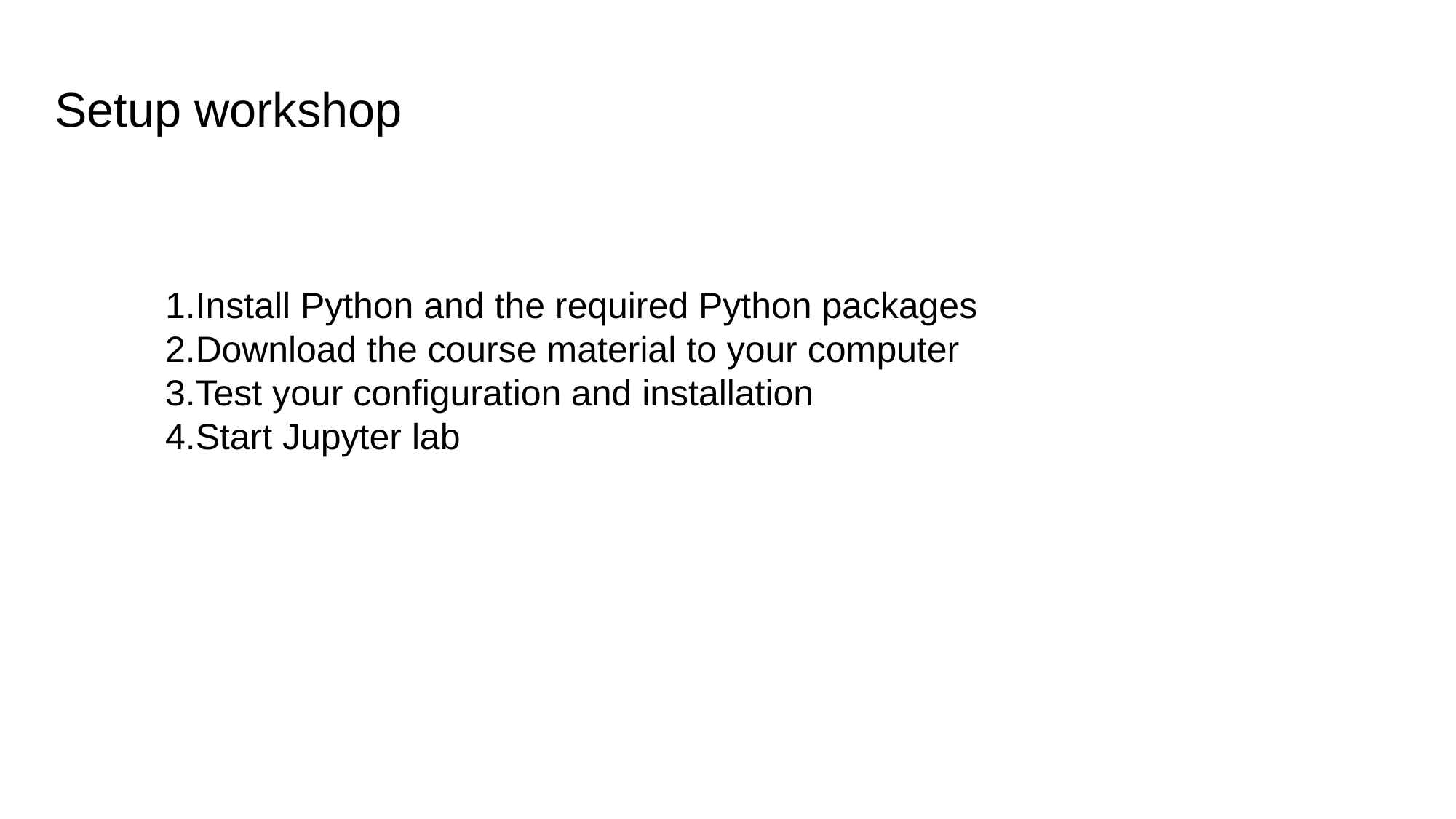

# Setup workshop
Install Python and the required Python packages
Download the course material to your computer
Test your configuration and installation
Start Jupyter lab